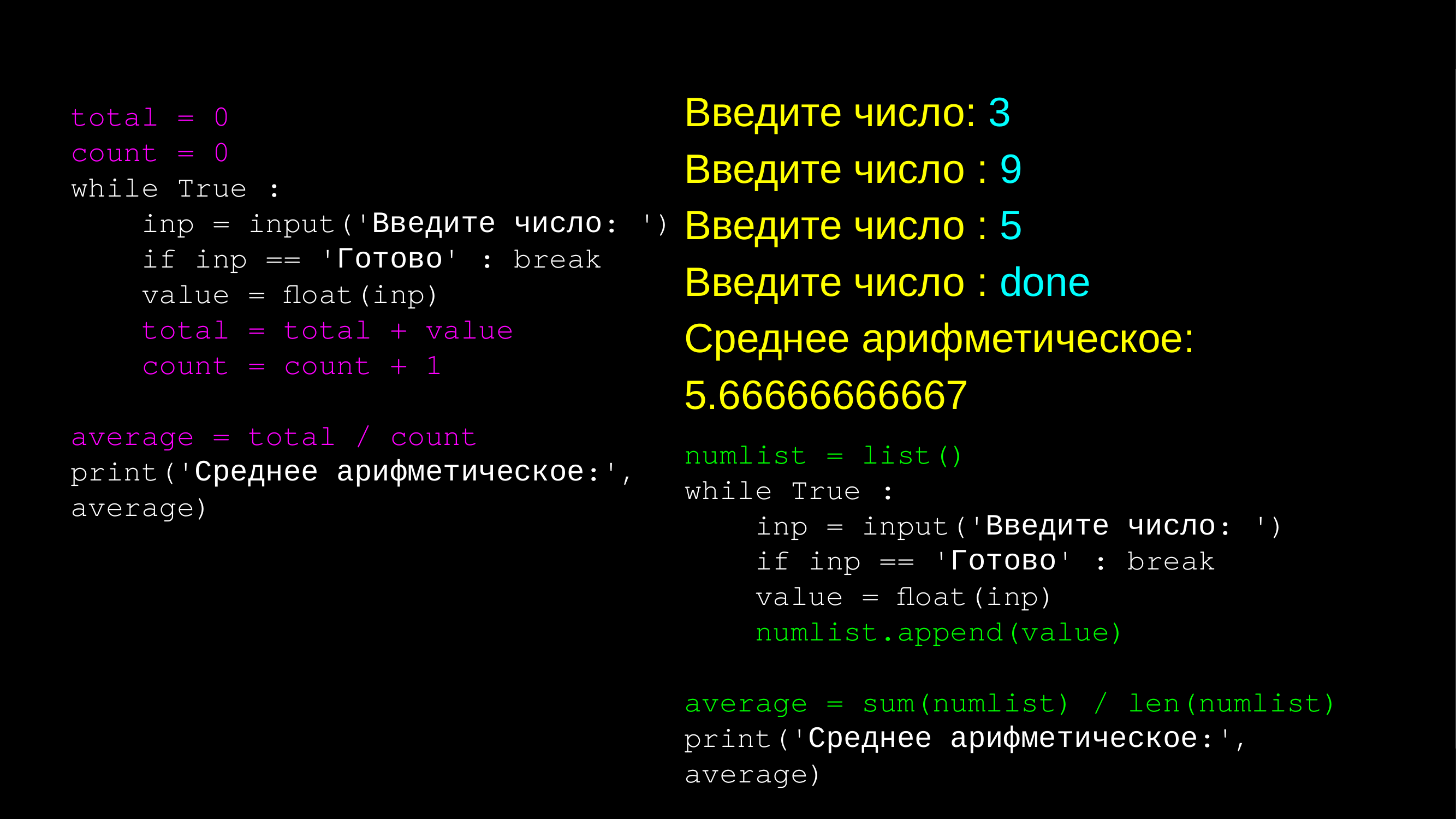

Введите число: 3
Введите число : 9
Введите число : 5
Введите число : done
Среднее арифметическое: 5.66666666667
total = 0
count = 0
while True :
    inp = input('Введите число: ')
    if inp == 'Готово' : break
    value = float(inp)
    total = total + value
    count = count + 1

average = total / count
print('Среднее арифметическое:', average)
numlist = list()
while True :
    inp = input('Введите число: ')
    if inp == 'Готово' : break
    value = float(inp)
    numlist.append(value)

average = sum(numlist) / len(numlist)
print('Среднее арифметическое:', average)